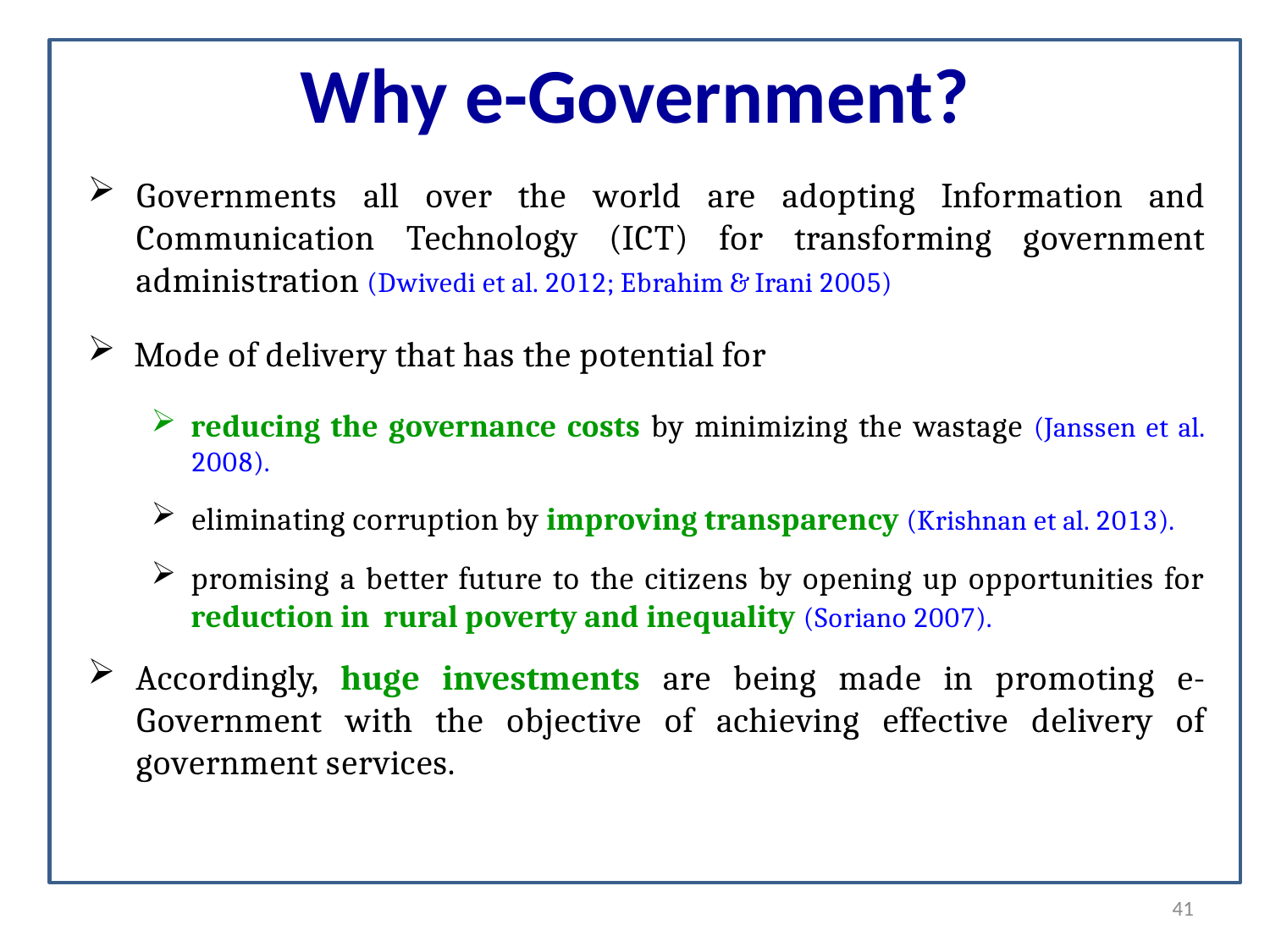

# Why e-Government?

Governments all over the world are adopting Information and Communication Technology (ICT) for transforming government administration (Dwivedi et al. 2012; Ebrahim & Irani 2005)
Mode of delivery that has the potential for
reducing the governance costs by minimizing the wastage (Janssen et al. 2008).
eliminating corruption by improving transparency (Krishnan et al. 2013).
promising a better future to the citizens by opening up opportunities for reduction in  rural poverty and inequality (Soriano 2007).
Accordingly, huge investments are being made in promoting e-Government with the objective of achieving effective delivery of government services.

41